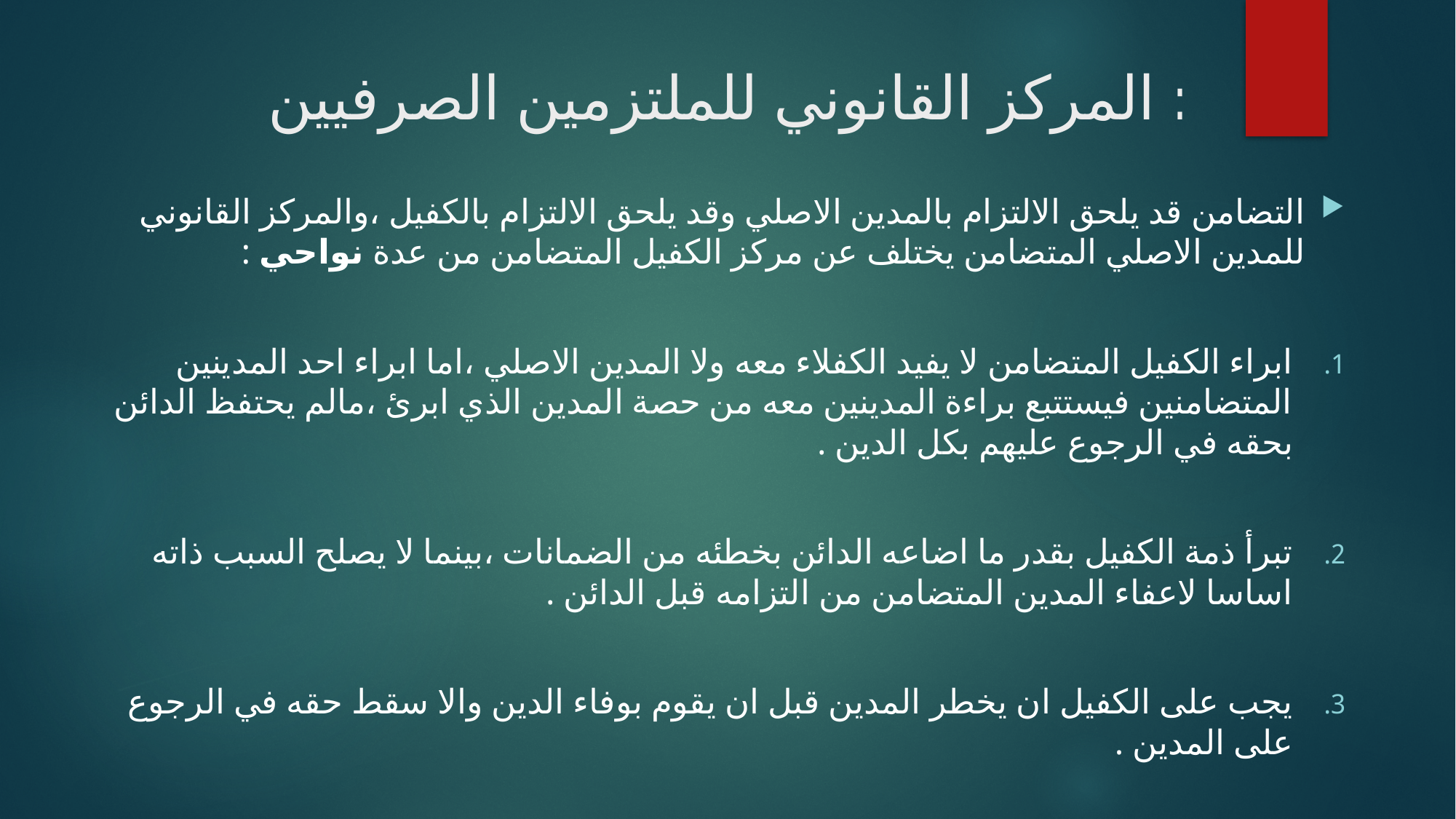

# المركز القانوني للملتزمين الصرفيين :
التضامن قد يلحق الالتزام بالمدين الاصلي وقد يلحق الالتزام بالكفيل ،والمركز القانوني للمدين الاصلي المتضامن يختلف عن مركز الكفيل المتضامن من عدة نواحي :

ابراء الكفيل المتضامن لا يفيد الكفلاء معه ولا المدين الاصلي ،اما ابراء احد المدينين المتضامنين فيستتبع براءة المدينين معه من حصة المدين الذي ابرئ ،مالم يحتفظ الدائن بحقه في الرجوع عليهم بكل الدين .

تبرأ ذمة الكفيل بقدر ما اضاعه الدائن بخطئه من الضمانات ،بينما لا يصلح السبب ذاته اساسا لاعفاء المدين المتضامن من التزامه قبل الدائن .

يجب على الكفيل ان يخطر المدين قبل ان يقوم بوفاء الدين والا سقط حقه في الرجوع على المدين .